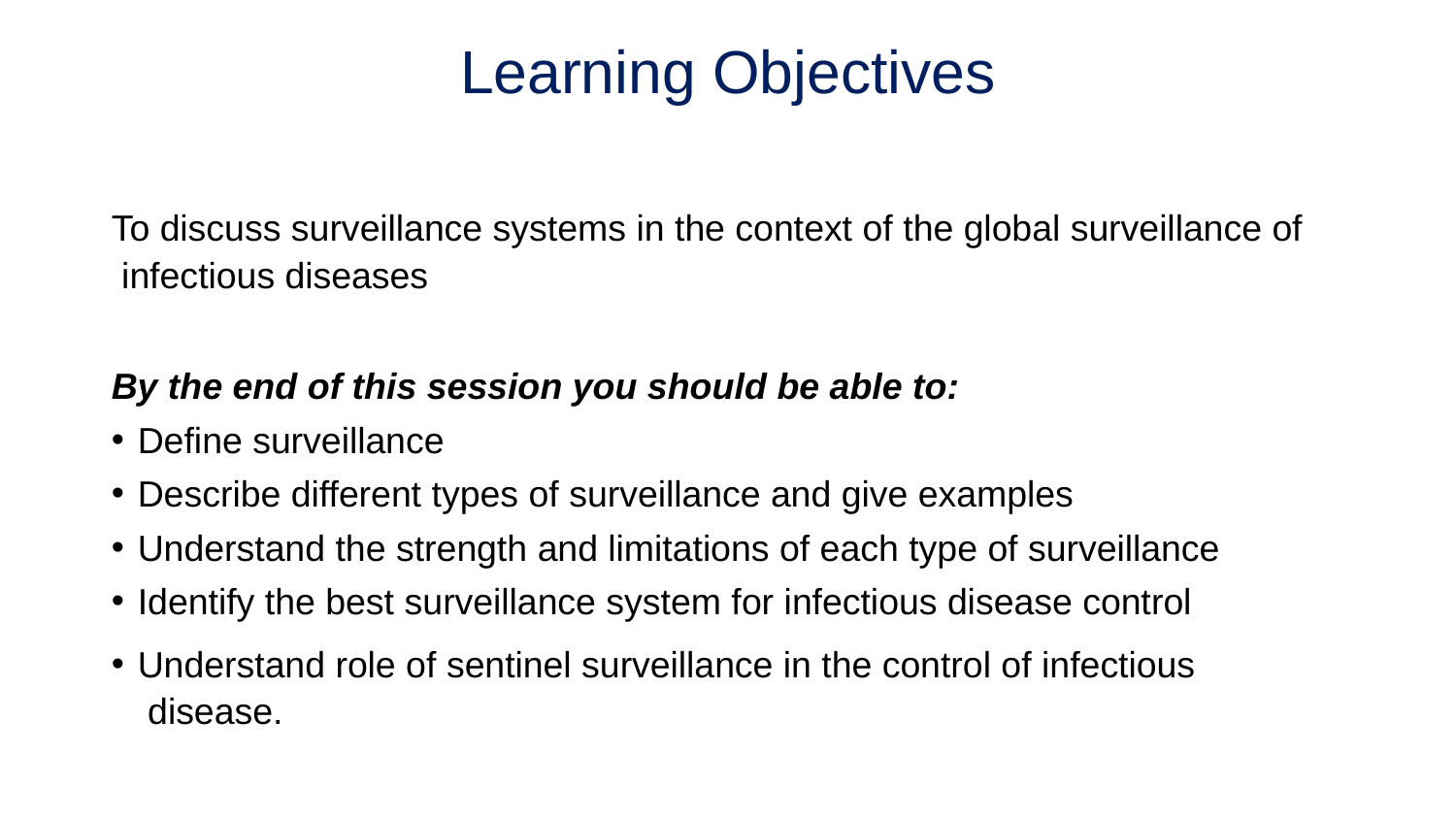

# Learning Objectives
To discuss surveillance systems in the context of the global surveillance of  infectious diseases

By the end of this session you should be able to:
Define surveillance
Describe different types of surveillance and give examples
Understand the strength and limitations of each type of surveillance
Identify the best surveillance system for infectious disease control
Understand role of sentinel surveillance in the control of infectious  disease.